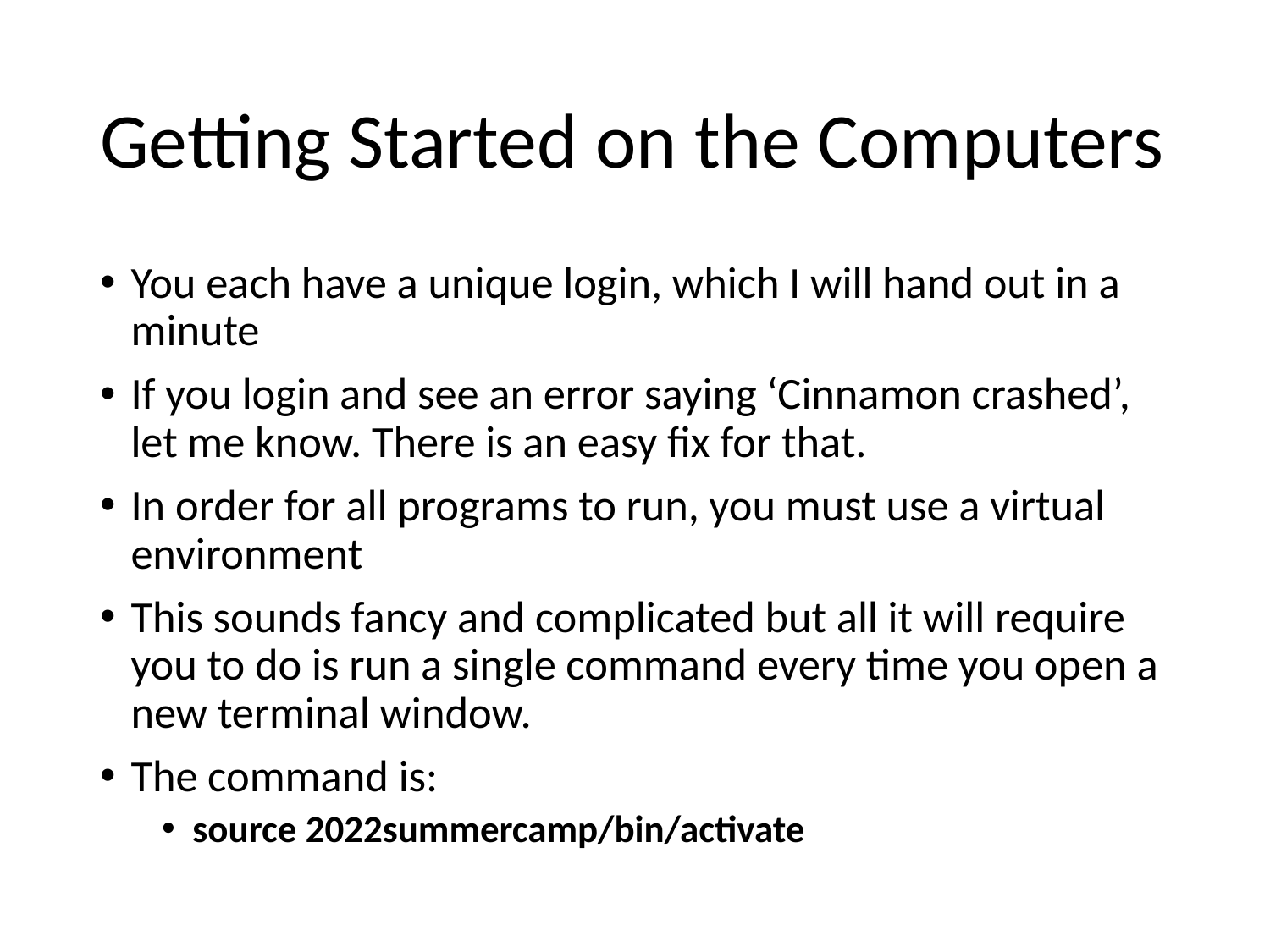

# Getting Started on the Computers
You each have a unique login, which I will hand out in a minute
If you login and see an error saying ‘Cinnamon crashed’, let me know. There is an easy fix for that.
In order for all programs to run, you must use a virtual environment
This sounds fancy and complicated but all it will require you to do is run a single command every time you open a new terminal window.
The command is:
source 2022summercamp/bin/activate